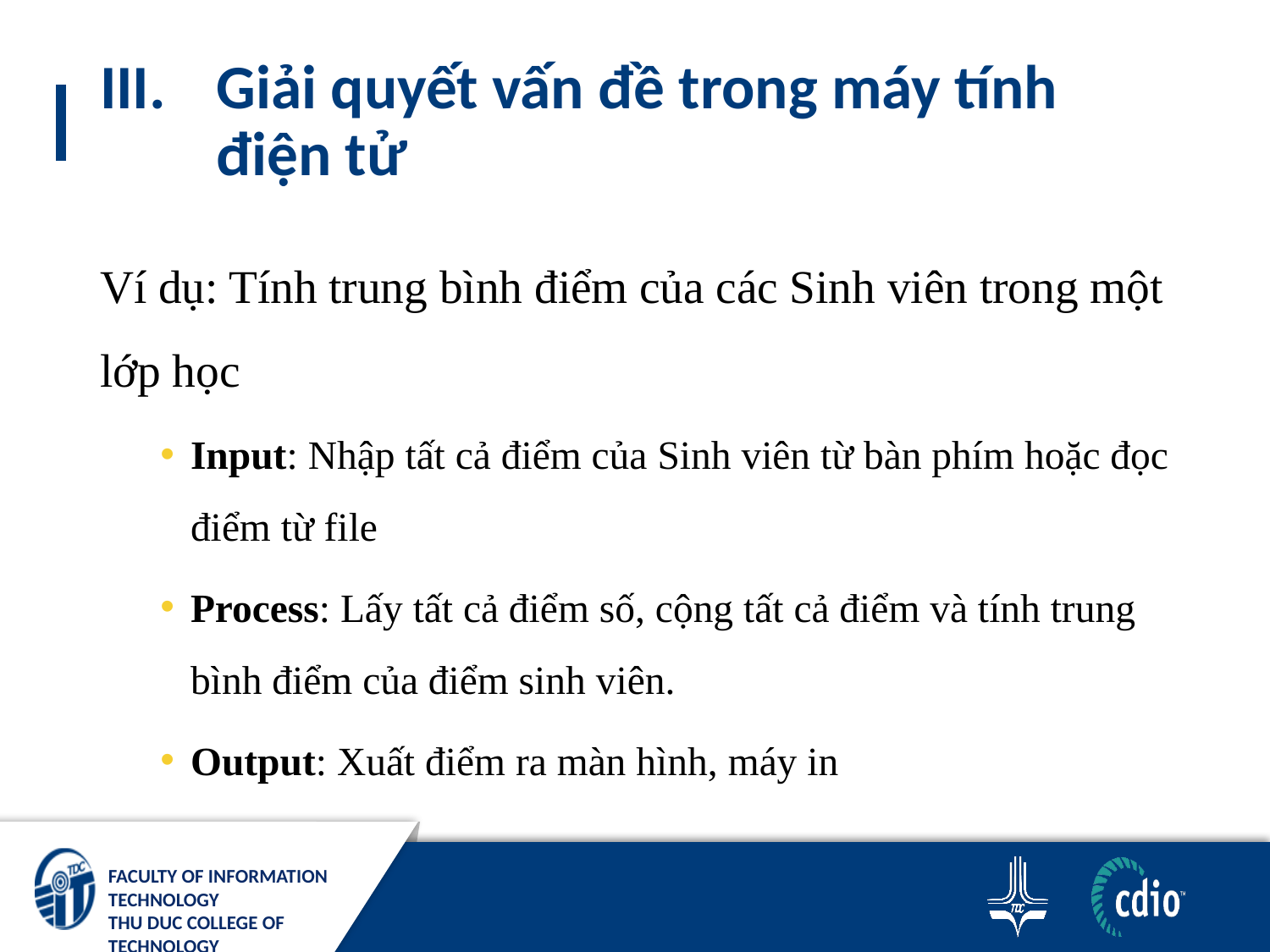

# Giải quyết vấn đề trong máy tính điện tử
Ví dụ: Tính trung bình điểm của các Sinh viên trong một lớp học
Input: Nhập tất cả điểm của Sinh viên từ bàn phím hoặc đọc điểm từ file
Process: Lấy tất cả điểm số, cộng tất cả điểm và tính trung bình điểm của điểm sinh viên.
Output: Xuất điểm ra màn hình, máy in